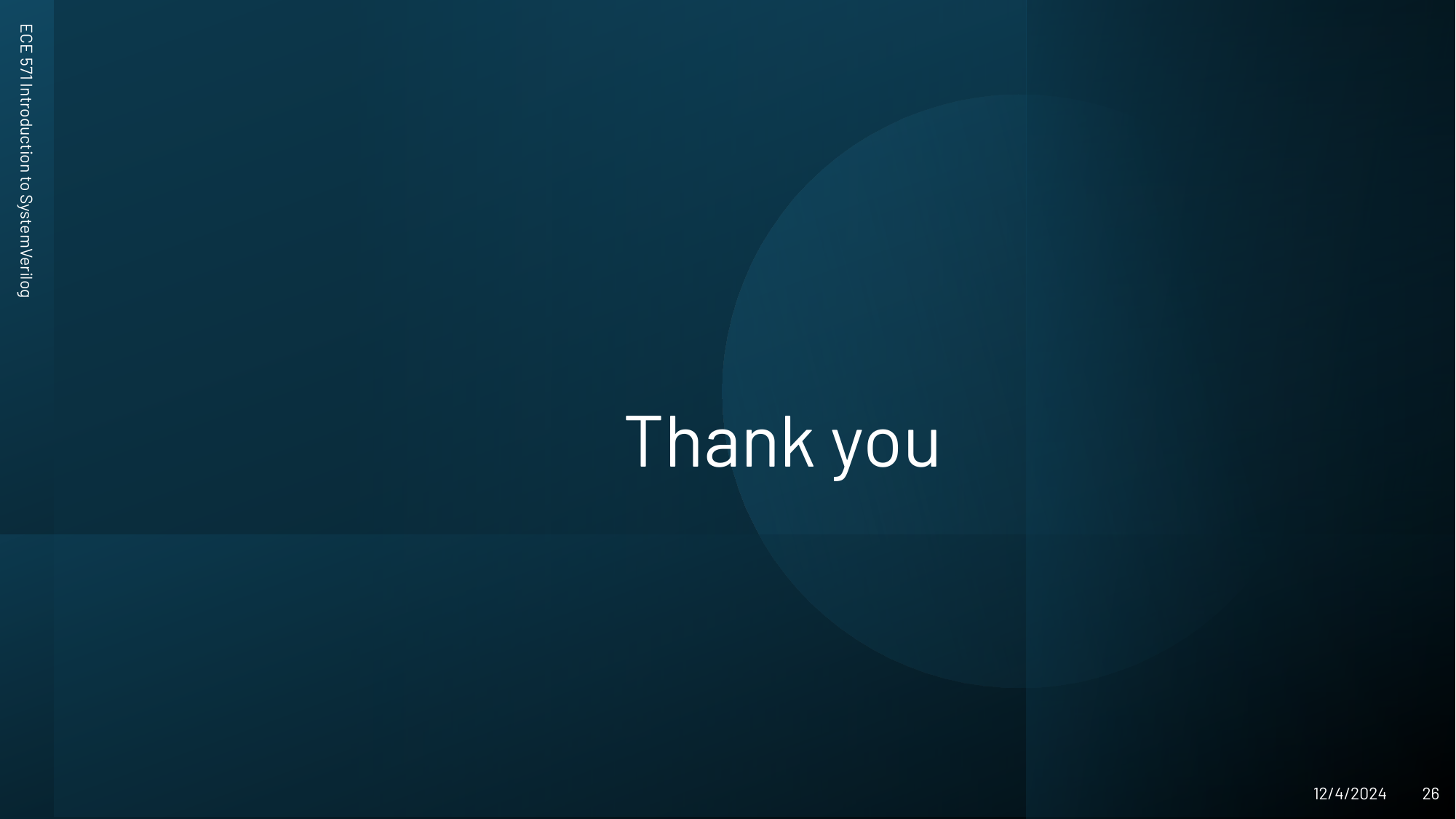

Thank you

ECE 571 Introduction to SystemVerilog

12/4/2024
26